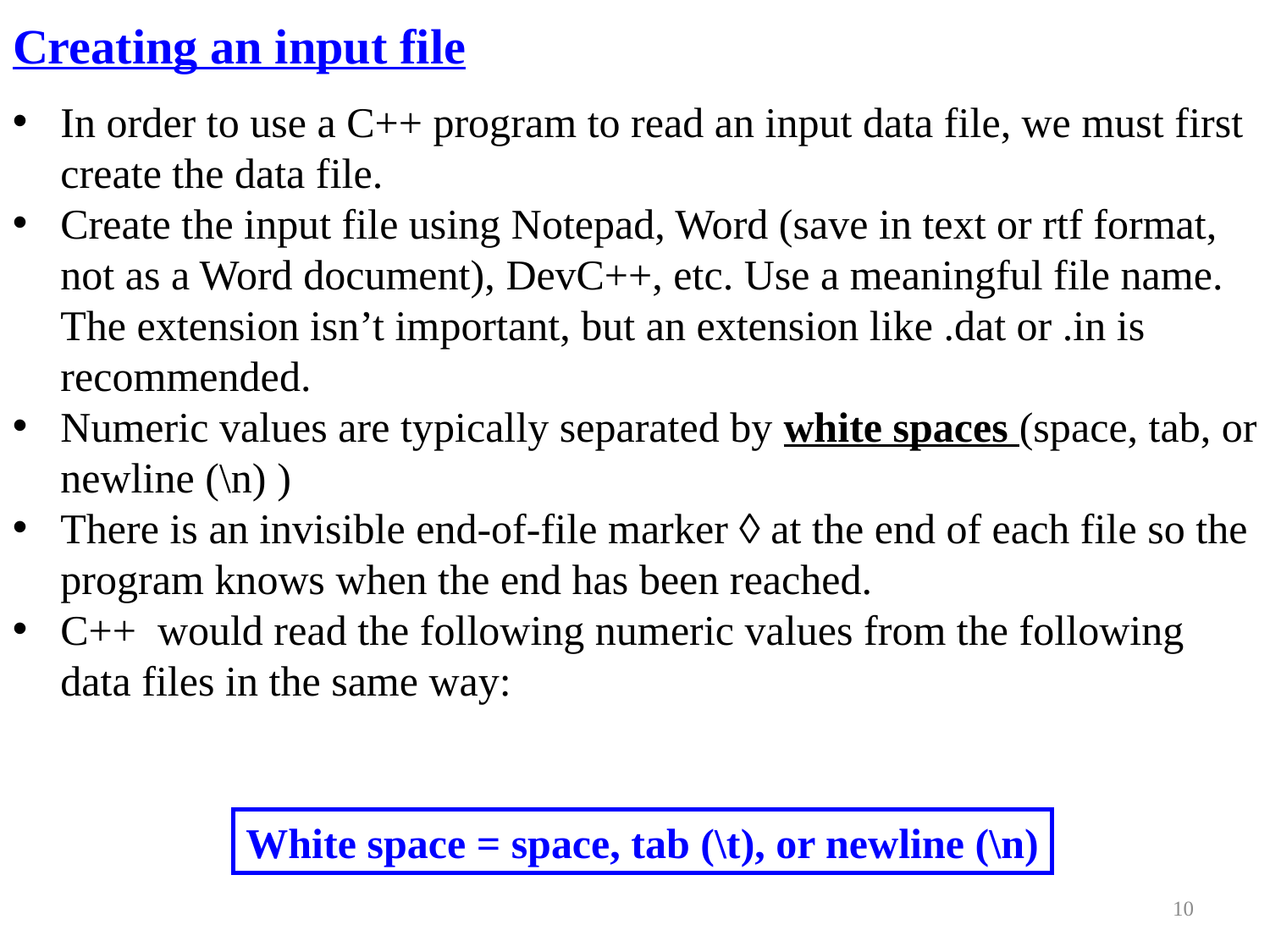

# Creating an input file
In order to use a C++ program to read an input data file, we must first create the data file.
Create the input file using Notepad, Word (save in text or rtf format, not as a Word document), DevC++, etc. Use a meaningful file name.  The extension isn’t important, but an extension like .dat or .in is recommended.
Numeric values are typically separated by white spaces (space, tab, or newline (\n) )
There is an invisible end-of-file marker ◊ at the end of each file so the program knows when the end has been reached.
C++  would read the following numeric values from the following data files in the same way:
White space = space, tab (\t), or newline (\n)
10